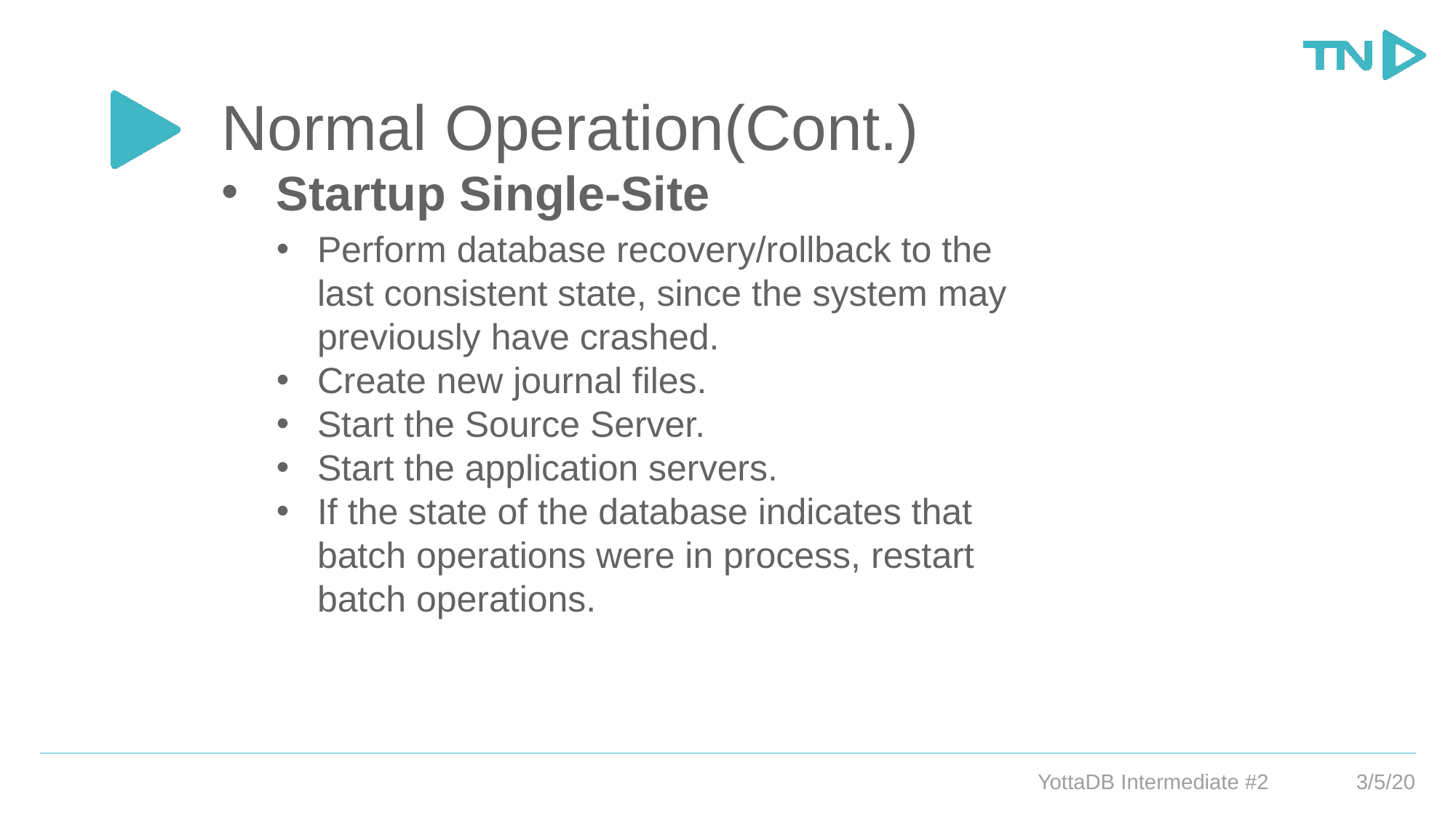

# Normal Operation(Cont.)
Startup Single-Site
Perform database recovery/rollback to the last consistent state, since the system may previously have crashed.
Create new journal files.
Start the Source Server.
Start the application servers.
If the state of the database indicates that batch operations were in process, restart batch operations.
YottaDB Intermediate #2
3/5/20